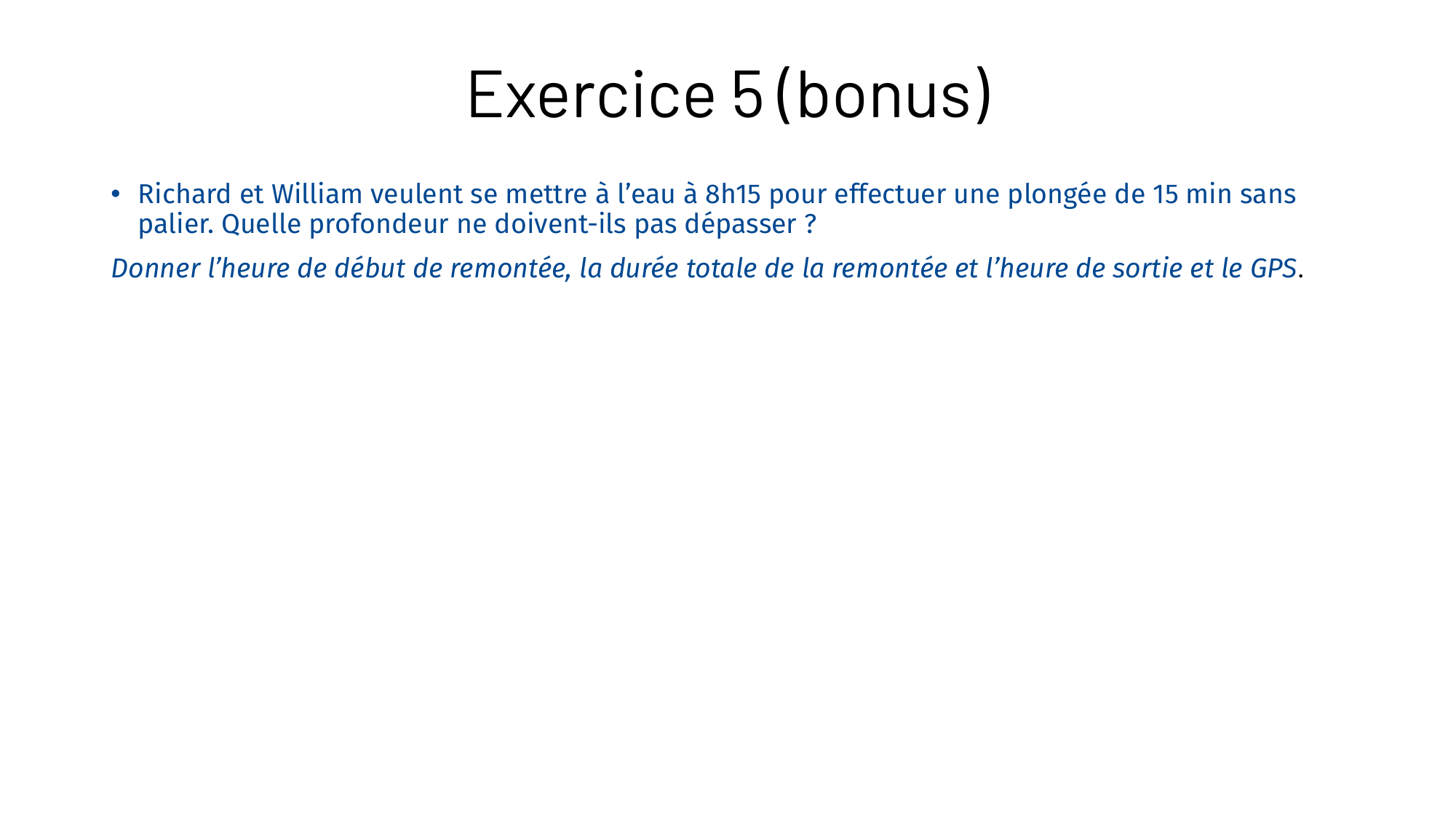

# Exercice 5 (bonus)
Richard et William veulent se mettre à l’eau à 8h15 pour effectuer une plongée de 15 min sans palier. Quelle profondeur ne doivent-ils pas dépasser ?
Donner l’heure de début de remontée, la durée totale de la remontée et l’heure de sortie et le GPS.